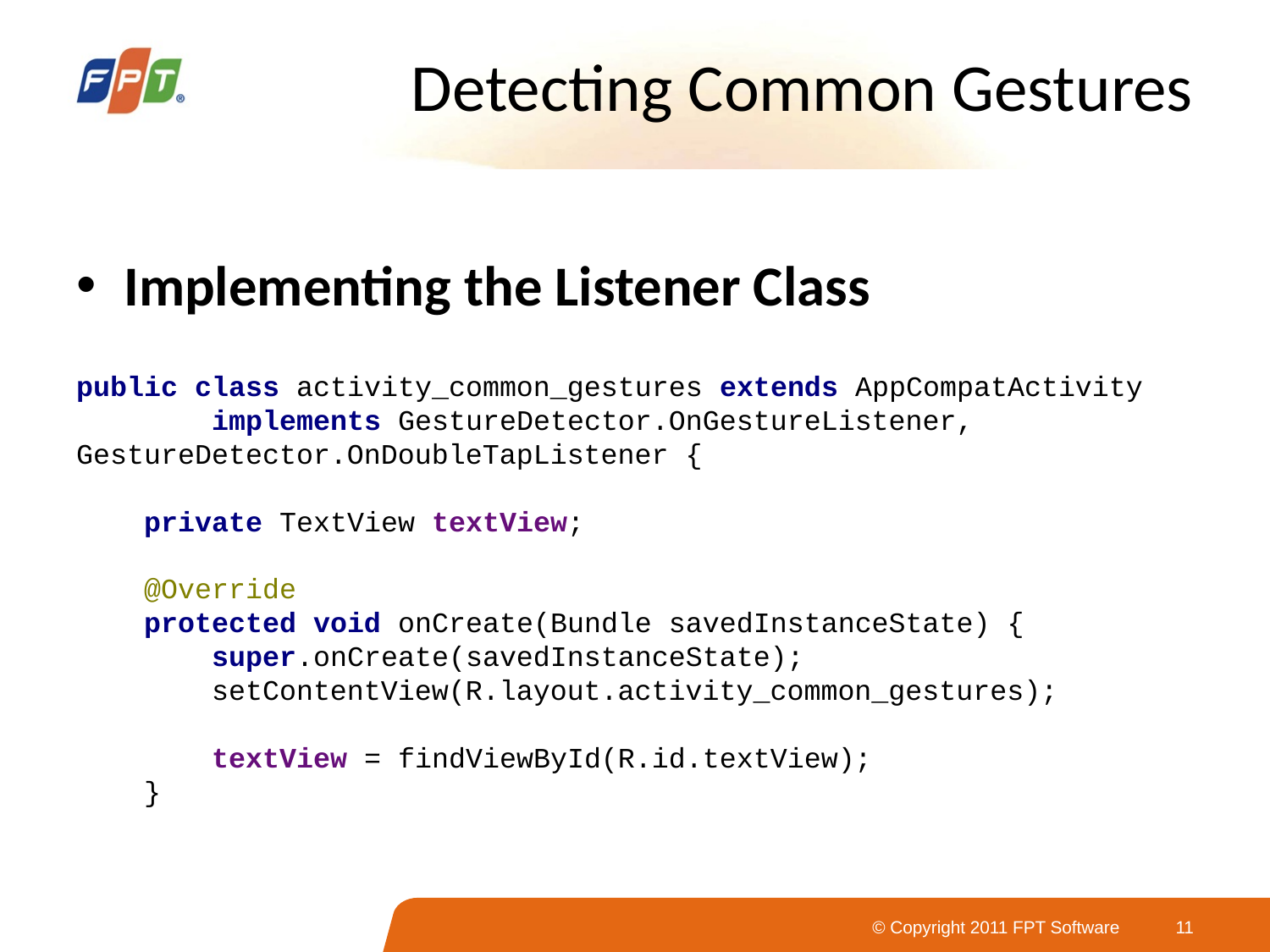

# Detecting Common Gestures
Implementing the Listener Class
public class activity_common_gestures extends AppCompatActivity
        implements GestureDetector.OnGestureListener, GestureDetector.OnDoubleTapListener {
    private TextView textView;
    @Override
    protected void onCreate(Bundle savedInstanceState) {
        super.onCreate(savedInstanceState);
        setContentView(R.layout.activity_common_gestures);
        textView = findViewById(R.id.textView);
    }